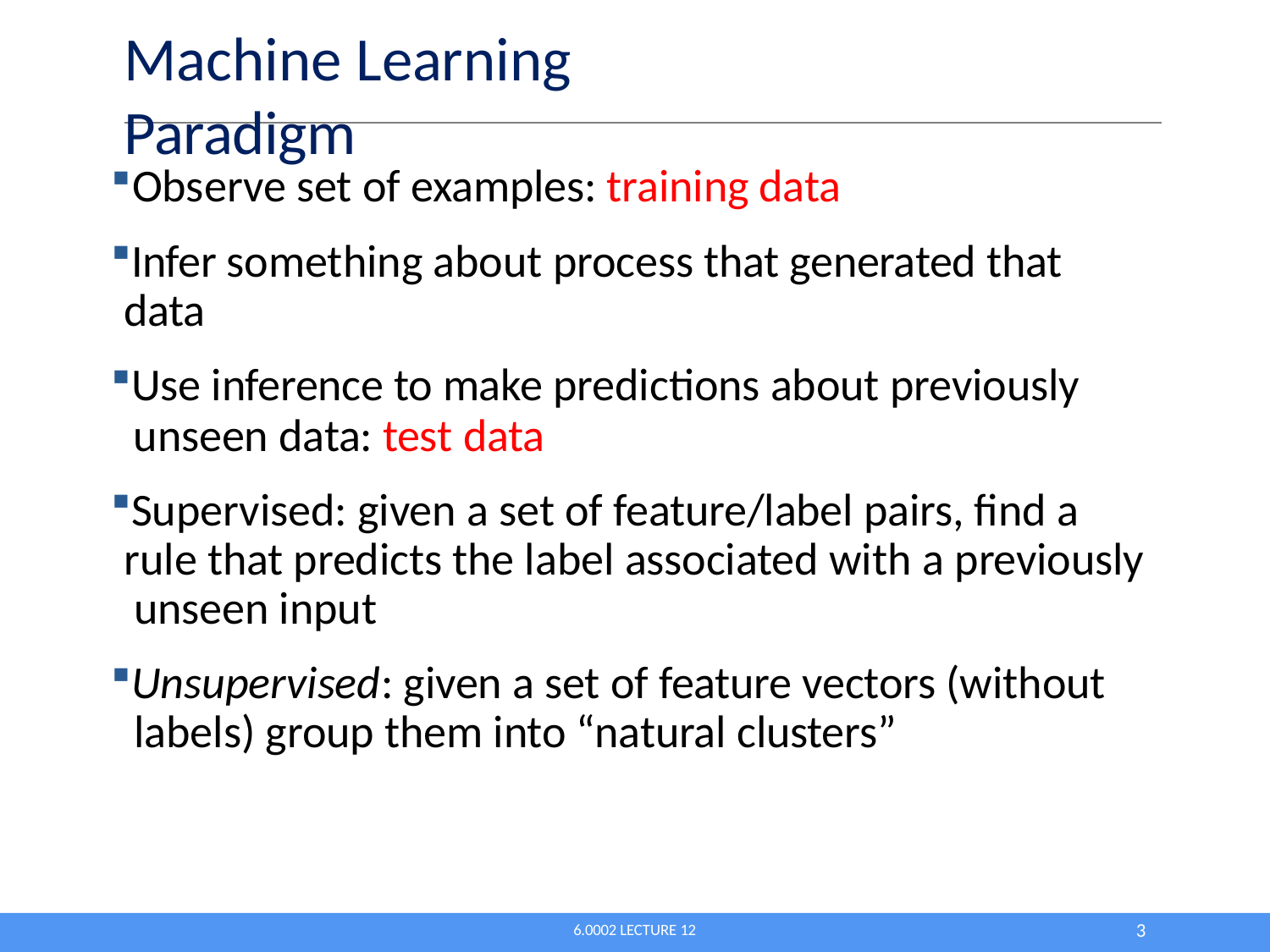

# Machine Learning Paradigm
Observe set of examples: training data
Infer something about process that generated that  data
Use inference to make predictions about previously  unseen data: test data
Supervised: given a set of feature/label pairs, find a  rule that predicts the label associated with a previously  unseen input
Unsupervised: given a set of feature vectors (without  labels) group them into “natural clusters”
3

6.0002 LECTURE 12